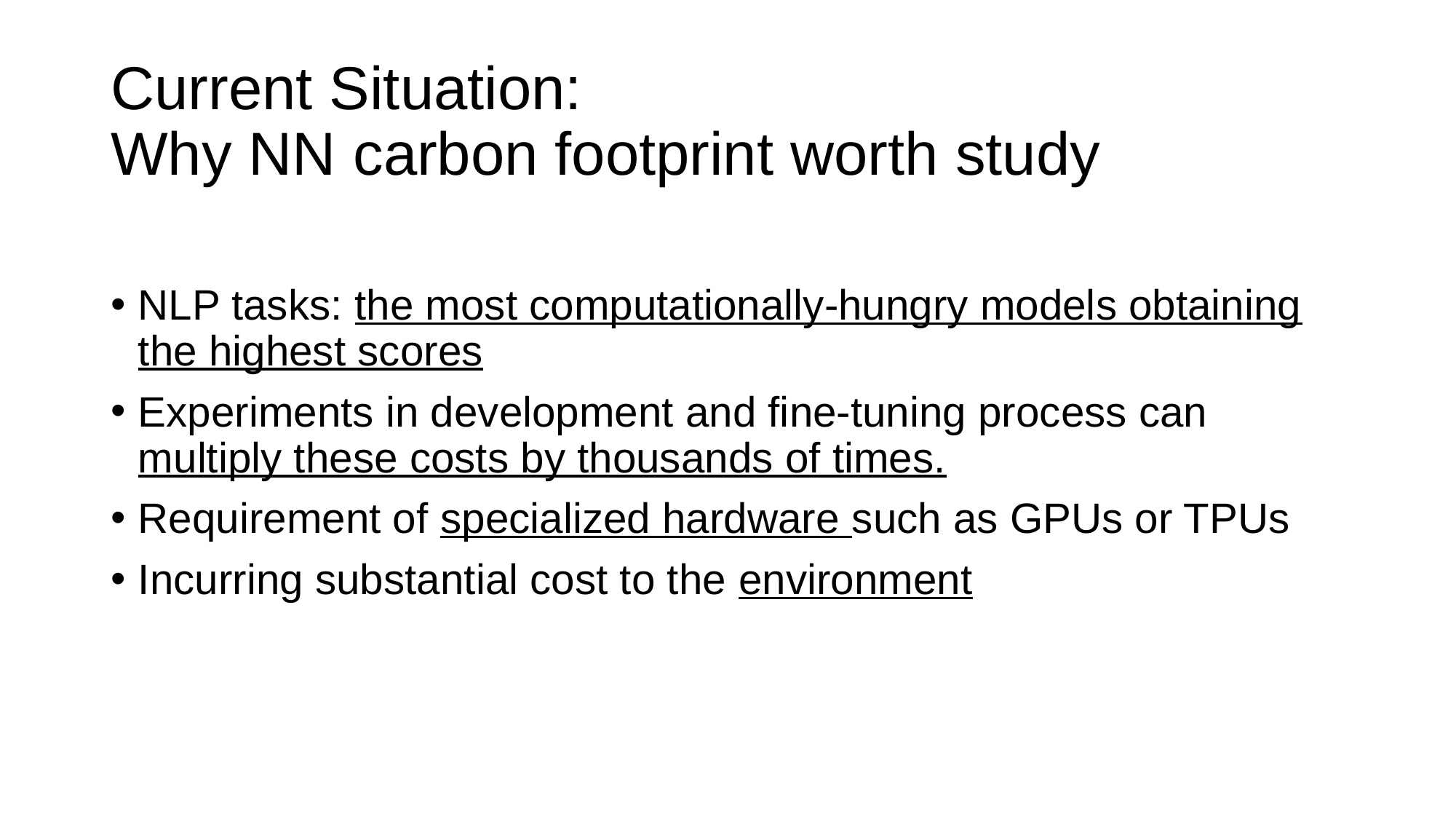

# Current Situation: Why NN carbon footprint worth study
NLP tasks: the most computationally-hungry models obtaining the highest scores
Experiments in development and fine-tuning process can multiply these costs by thousands of times.
Requirement of specialized hardware such as GPUs or TPUs
Incurring substantial cost to the environment